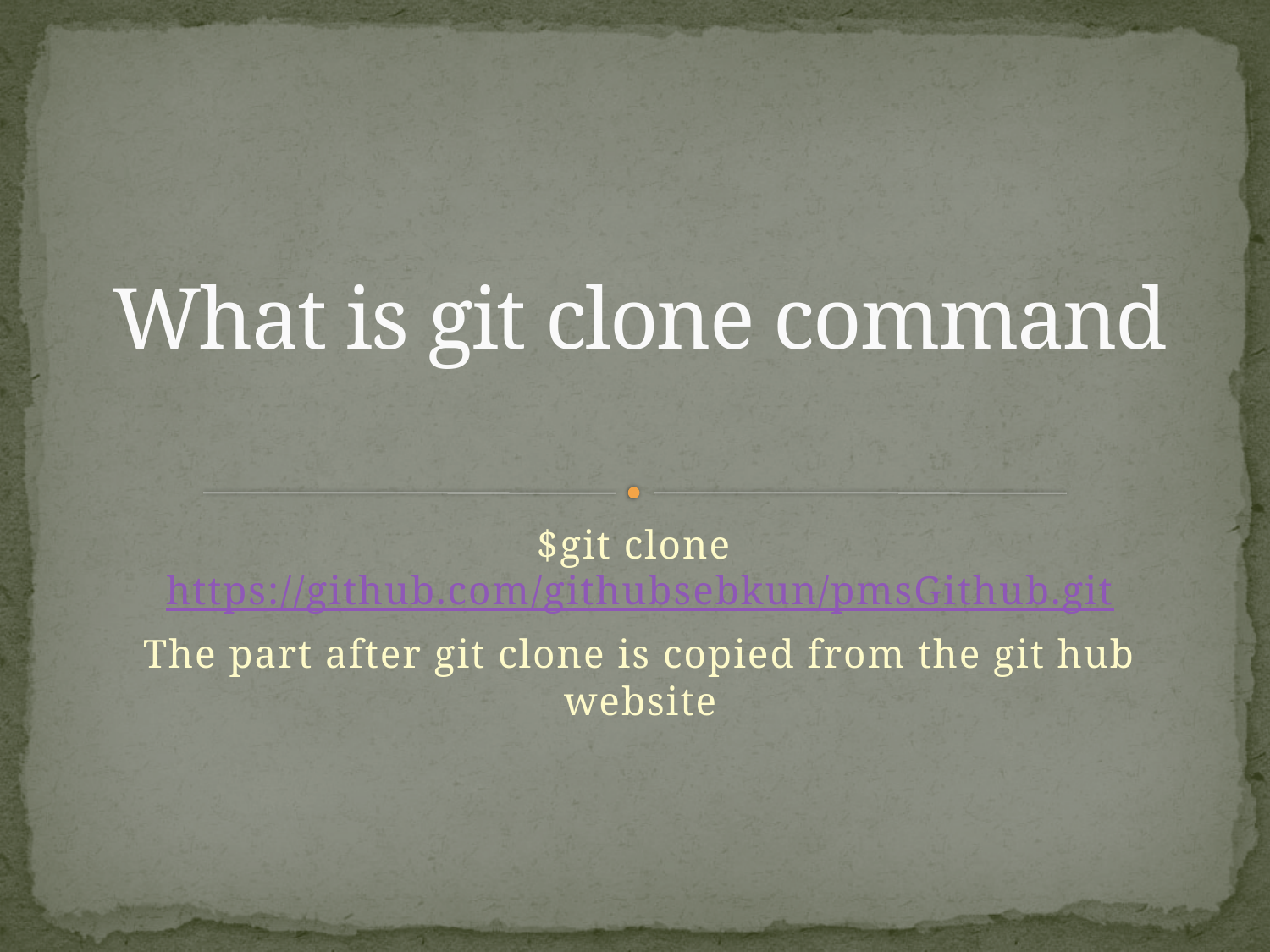

# What is git clone command
$git clone https://github.com/githubsebkun/pmsGithub.git
The part after git clone is copied from the git hub website